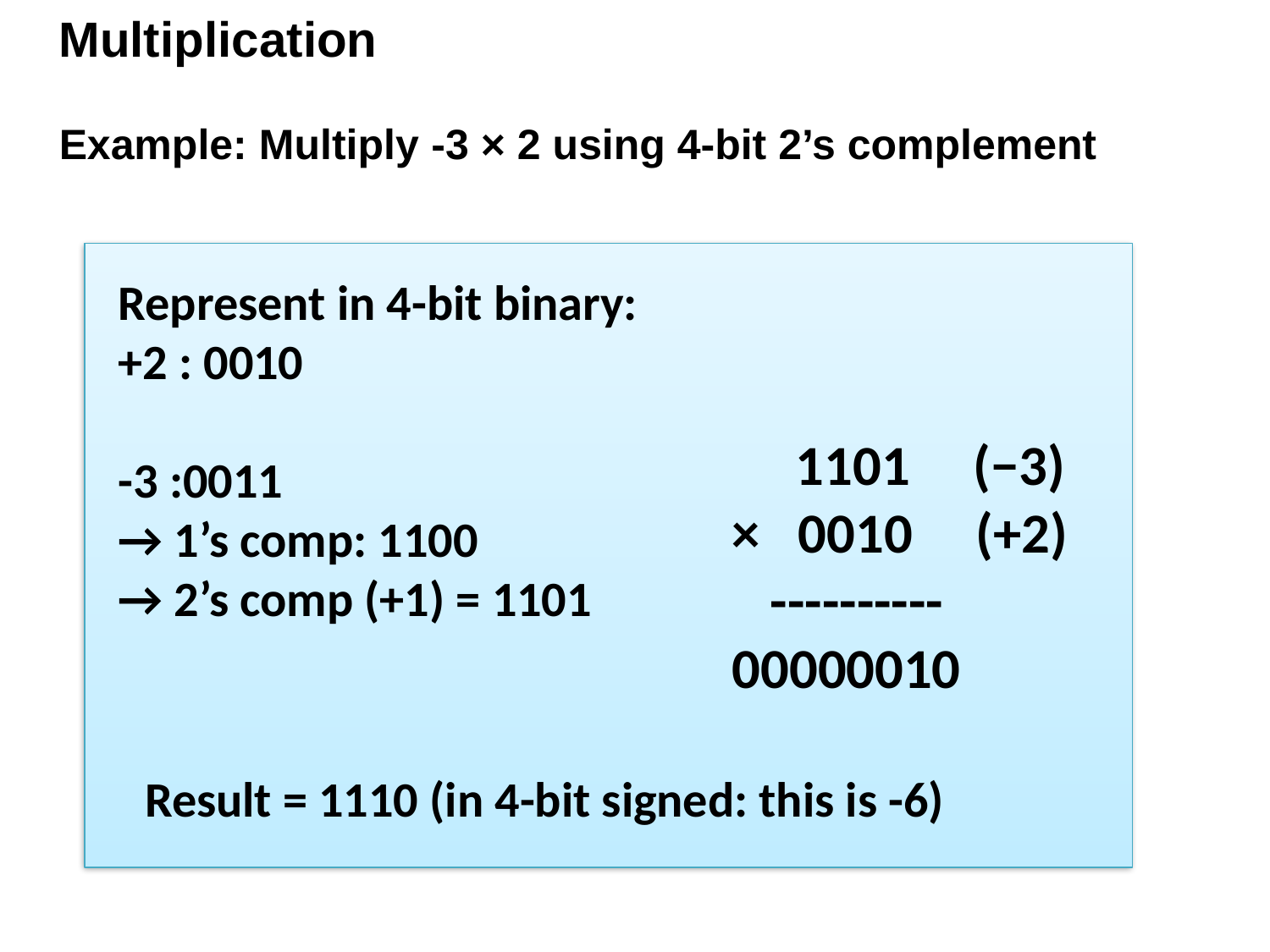

Multiplication

Example: Multiply -3 × 2 using 4-bit 2’s complement

Represent in 4-bit binary:
+2 : 0010

-3 :0011
→ 1’s comp: 1100
→ 2’s comp (+1) = 1101

     1101     (−3)
×   0010     (+2)
   ----------
00000010
Result = 1110 (in 4-bit signed: this is -6)